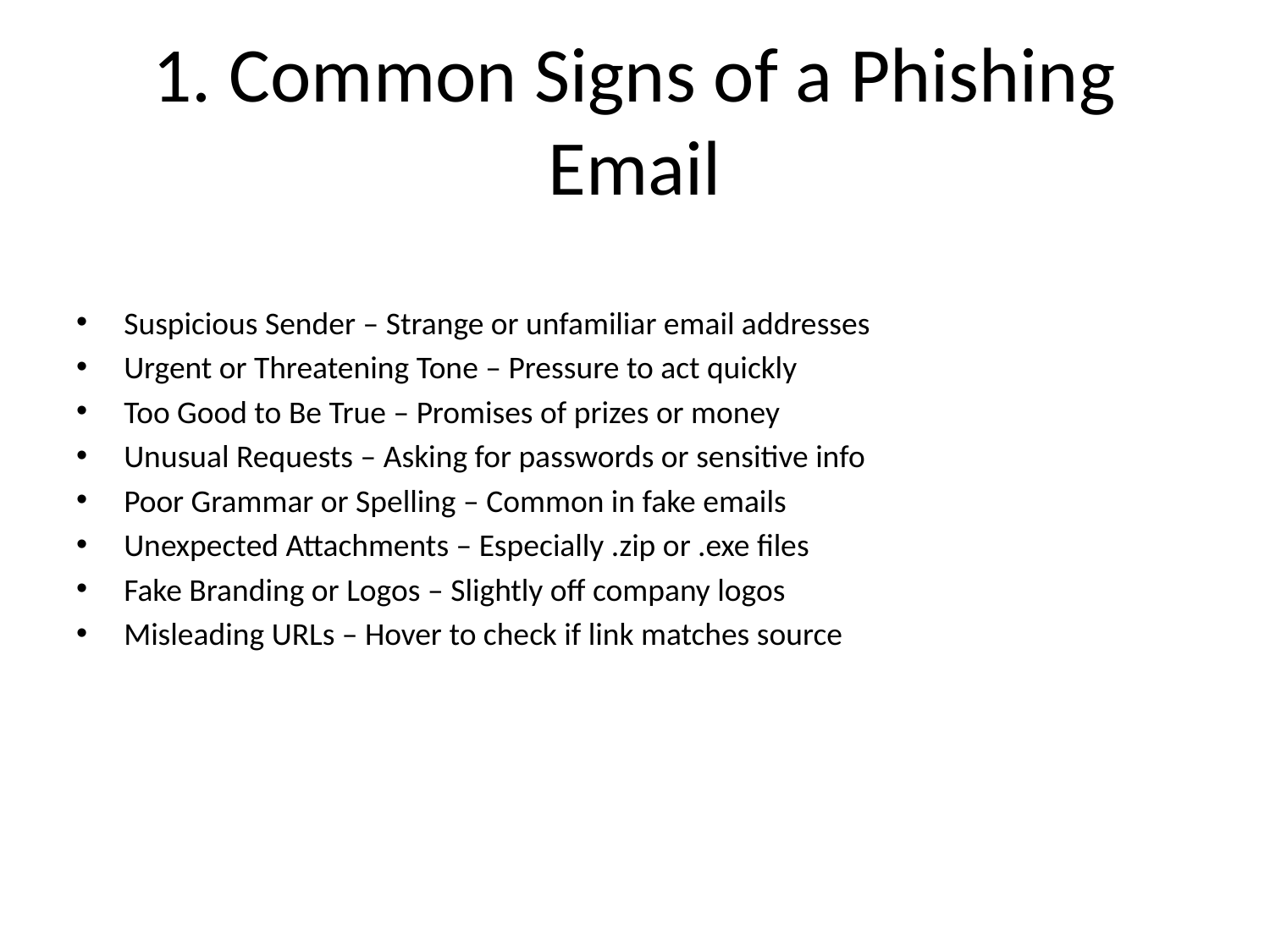

# 1. Common Signs of a Phishing Email

Suspicious Sender – Strange or unfamiliar email addresses
Urgent or Threatening Tone – Pressure to act quickly
Too Good to Be True – Promises of prizes or money
Unusual Requests – Asking for passwords or sensitive info
Poor Grammar or Spelling – Common in fake emails
Unexpected Attachments – Especially .zip or .exe files
Fake Branding or Logos – Slightly off company logos
Misleading URLs – Hover to check if link matches source